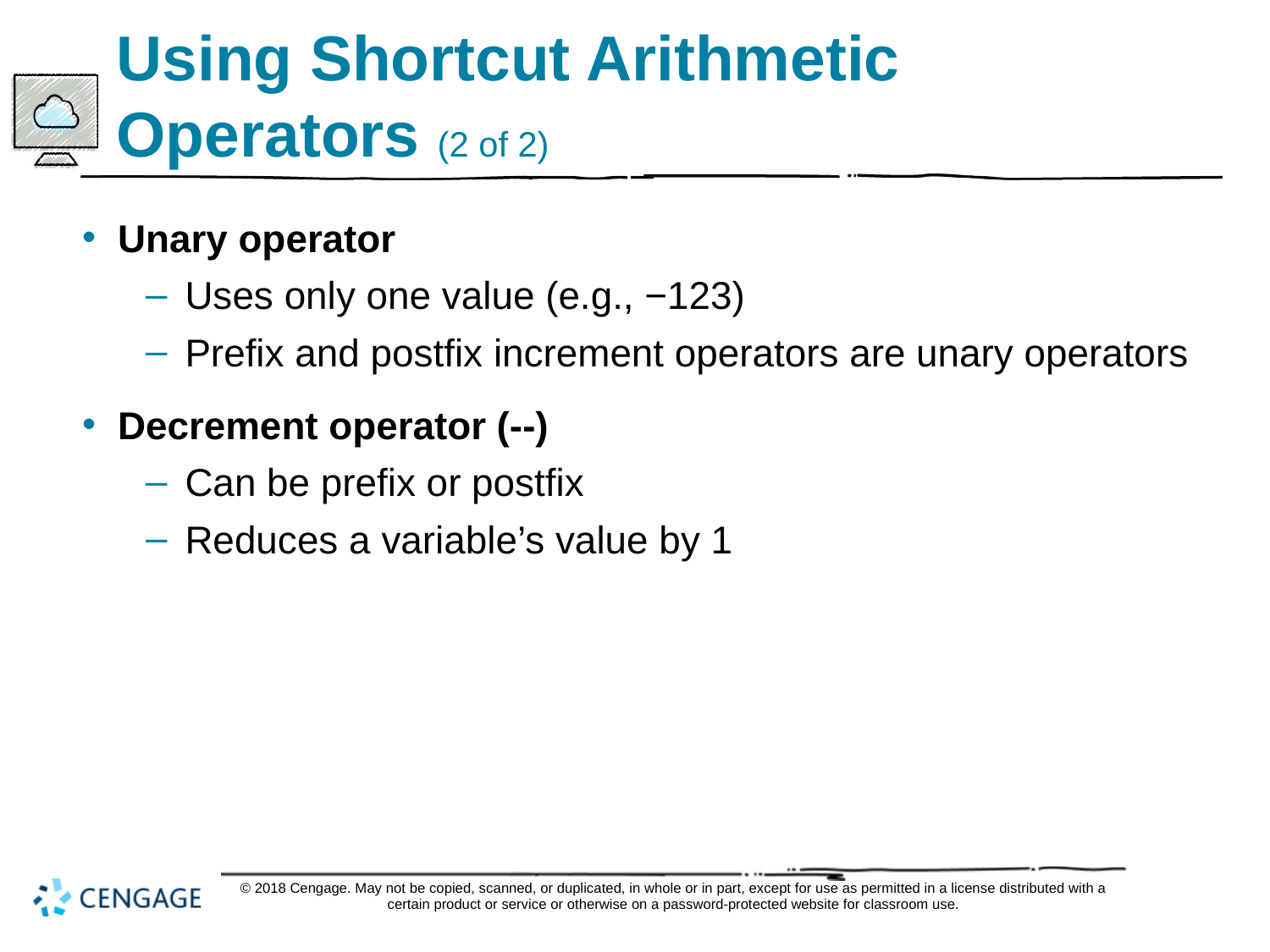

# Using Shortcut Arithmetic Operators (2 of 2)
Unary operator
Uses only one value (e.g., −123)
Prefix and postfix increment operators are unary operators
Decrement operator (--)
Can be prefix or postfix
Reduces a variable’s value by 1
© 2018 Cengage. May not be copied, scanned, or duplicated, in whole or in part, except for use as permitted in a license distributed with a certain product or service or otherwise on a password-protected website for classroom use.